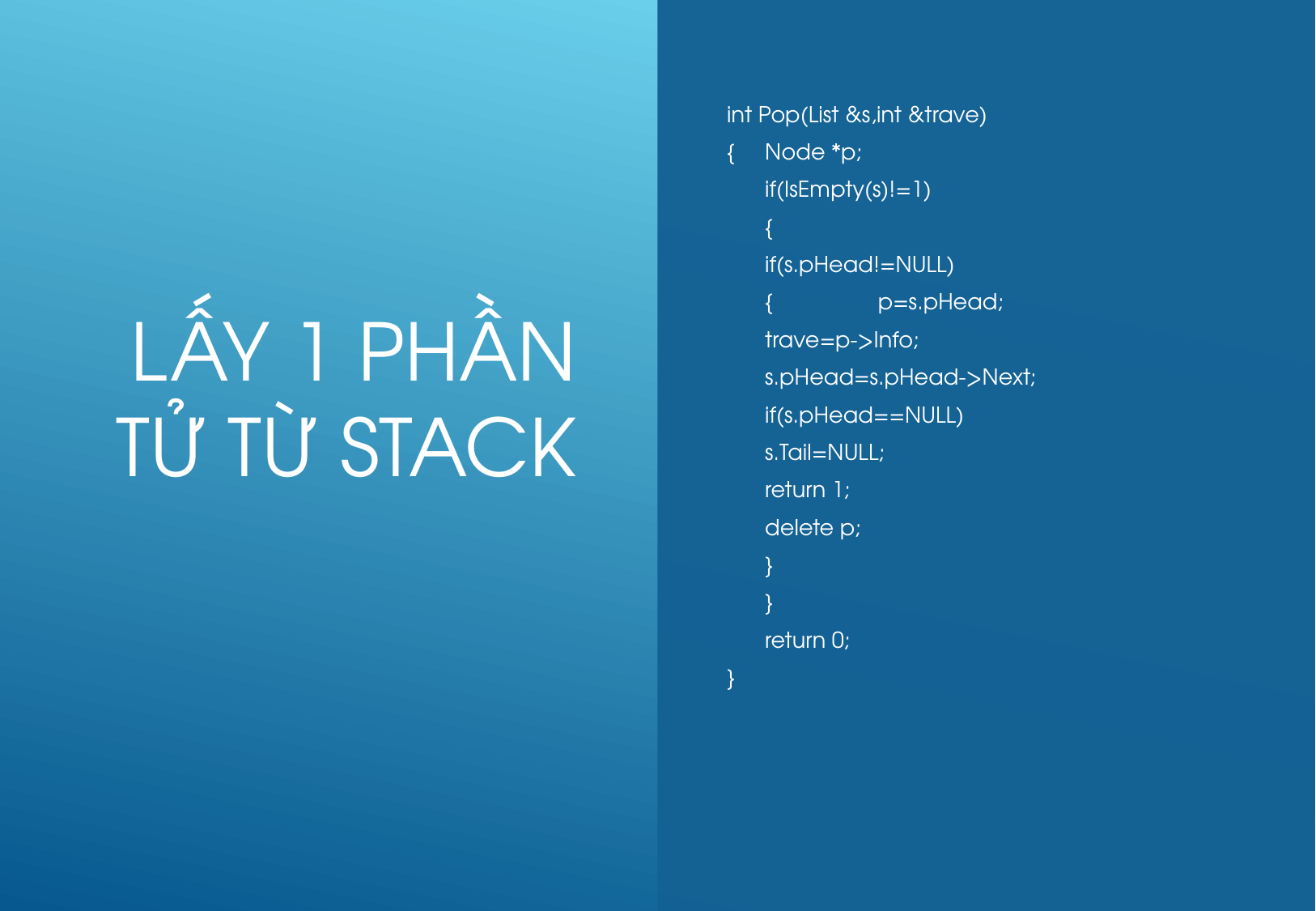

# Lấy 1 phần tử từ Stack
int Pop(List &s,int &trave)
{	Node *p;
	if(IsEmpty(s)!=1)
	{
		if(s.pHead!=NULL)
		{	p=s.pHead;
			trave=p->Info;
			s.pHead=s.pHead->Next;
			if(s.pHead==NULL)
				s.Tail=NULL;
			return 1;
			delete p;
		}
	}
	return 0;
}